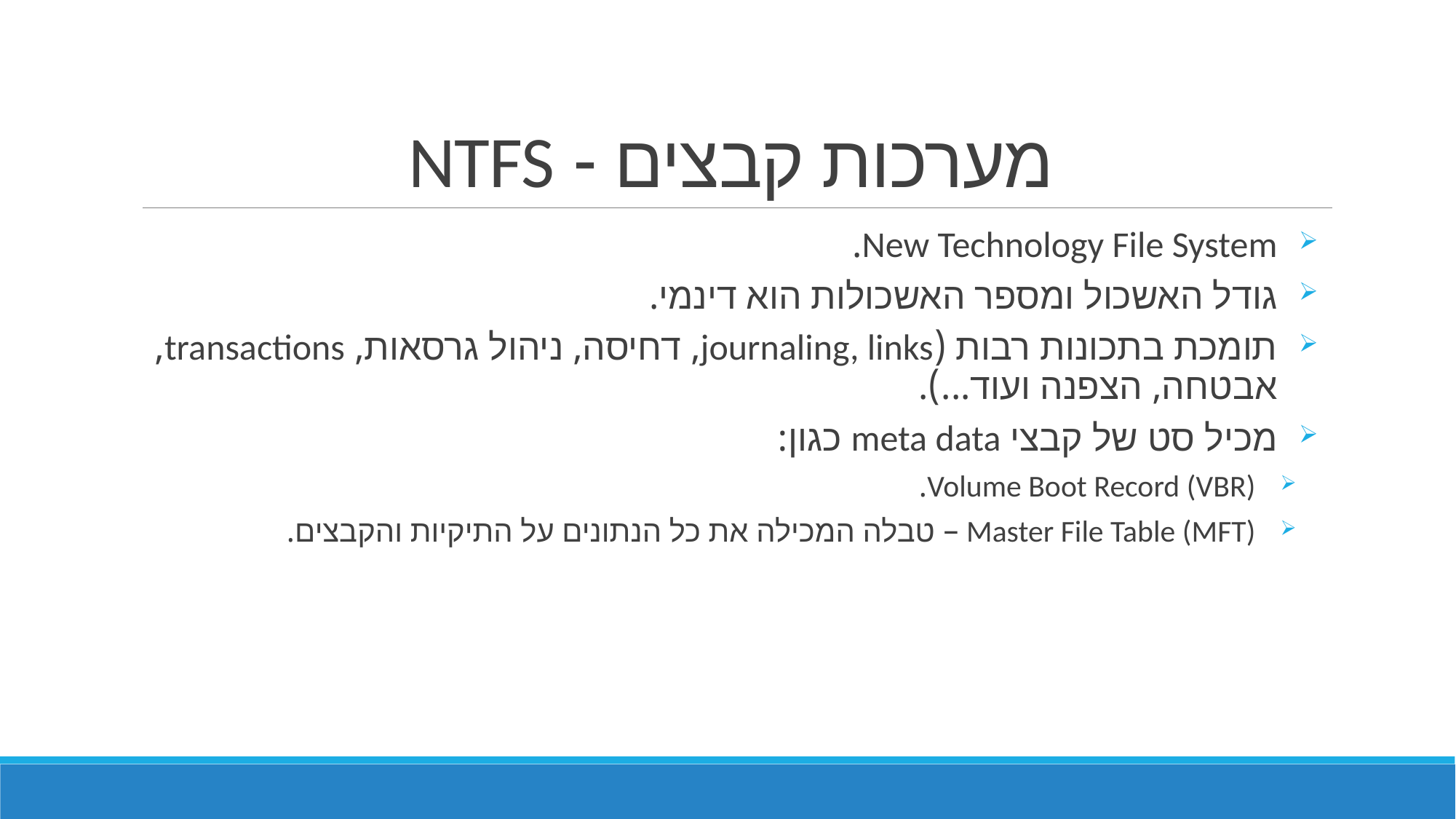

# מערכות קבצים - NTFS
New Technology File System.
גודל האשכול ומספר האשכולות הוא דינמי.
תומכת בתכונות רבות (journaling, links, דחיסה, ניהול גרסאות, transactions, אבטחה, הצפנה ועוד...).
מכיל סט של קבצי meta data כגון:
Volume Boot Record (VBR).
Master File Table (MFT) – טבלה המכילה את כל הנתונים על התיקיות והקבצים.